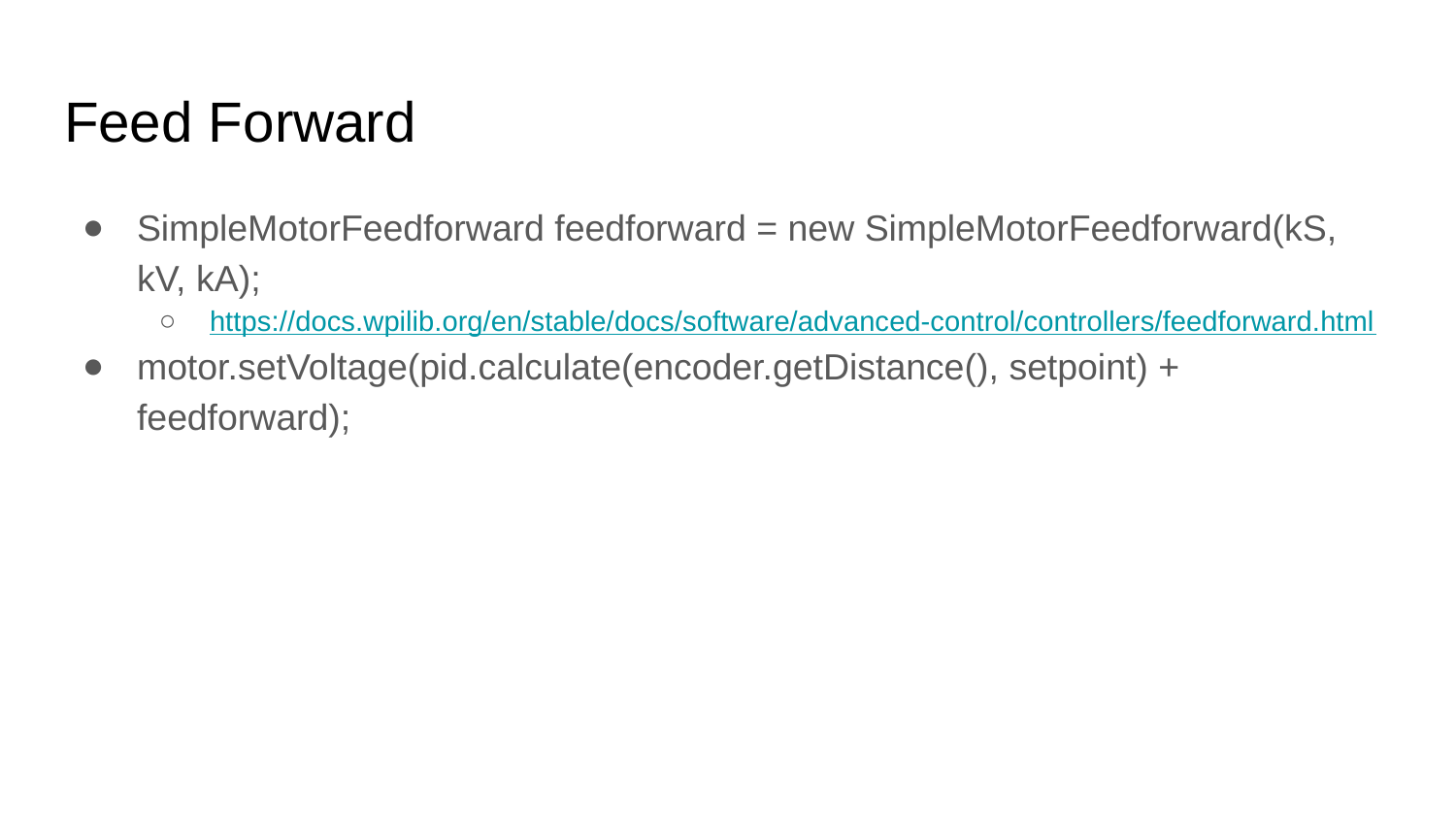

# Feed Forward
SimpleMotorFeedforward feedforward = new SimpleMotorFeedforward(kS, kV, kA);
https://docs.wpilib.org/en/stable/docs/software/advanced-control/controllers/feedforward.html
motor.setVoltage(pid.calculate(encoder.getDistance(), setpoint) + feedforward);